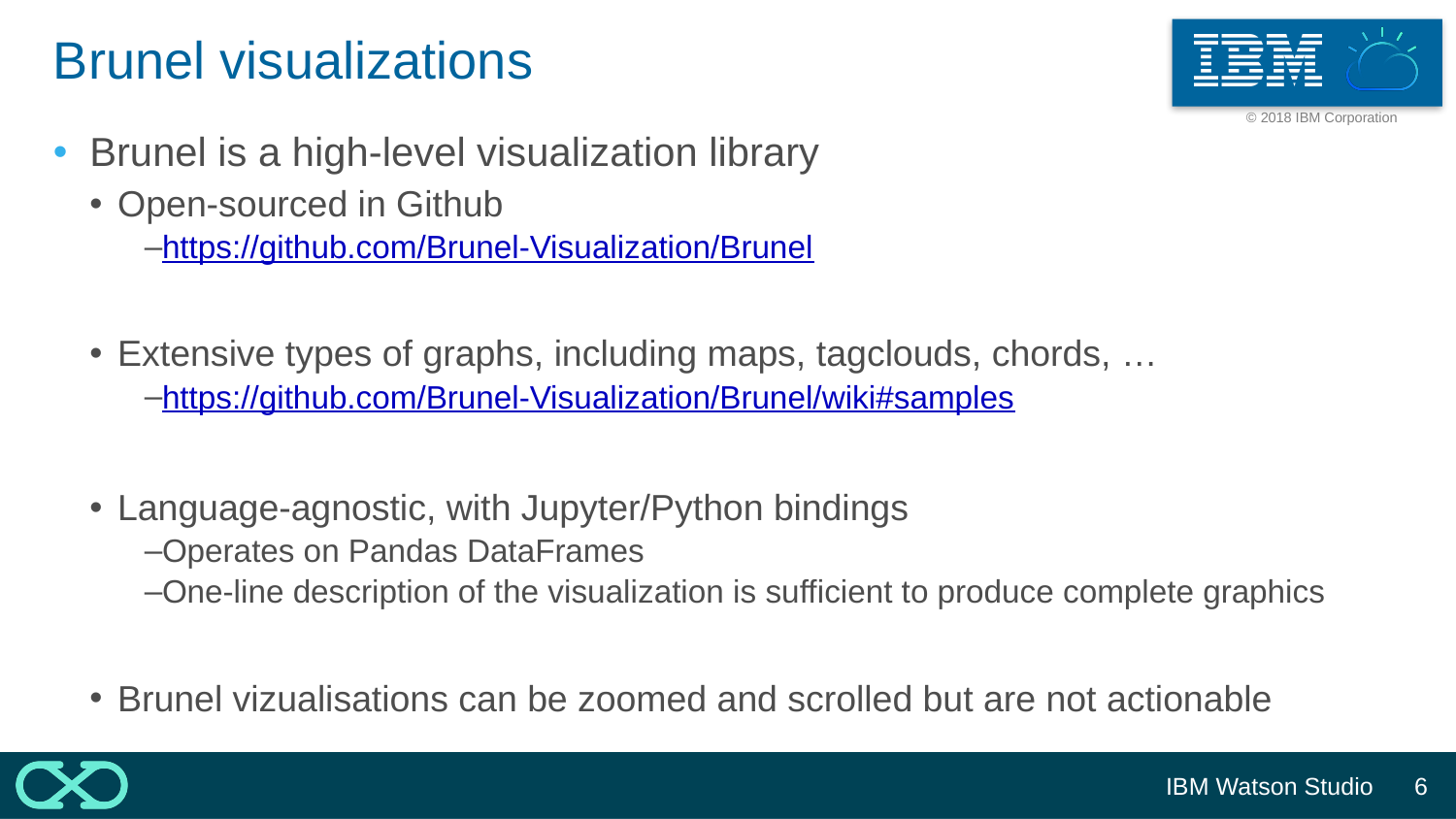

# Brunel visualizations
Brunel is a high-level visualization library
Open-sourced in Github
https://github.com/Brunel-Visualization/Brunel

Extensive types of graphs, including maps, tagclouds, chords, …
https://github.com/Brunel-Visualization/Brunel/wiki#samples

Language-agnostic, with Jupyter/Python bindings
Operates on Pandas DataFrames
One-line description of the visualization is sufficient to produce complete graphics

Brunel vizualisations can be zoomed and scrolled but are not actionable